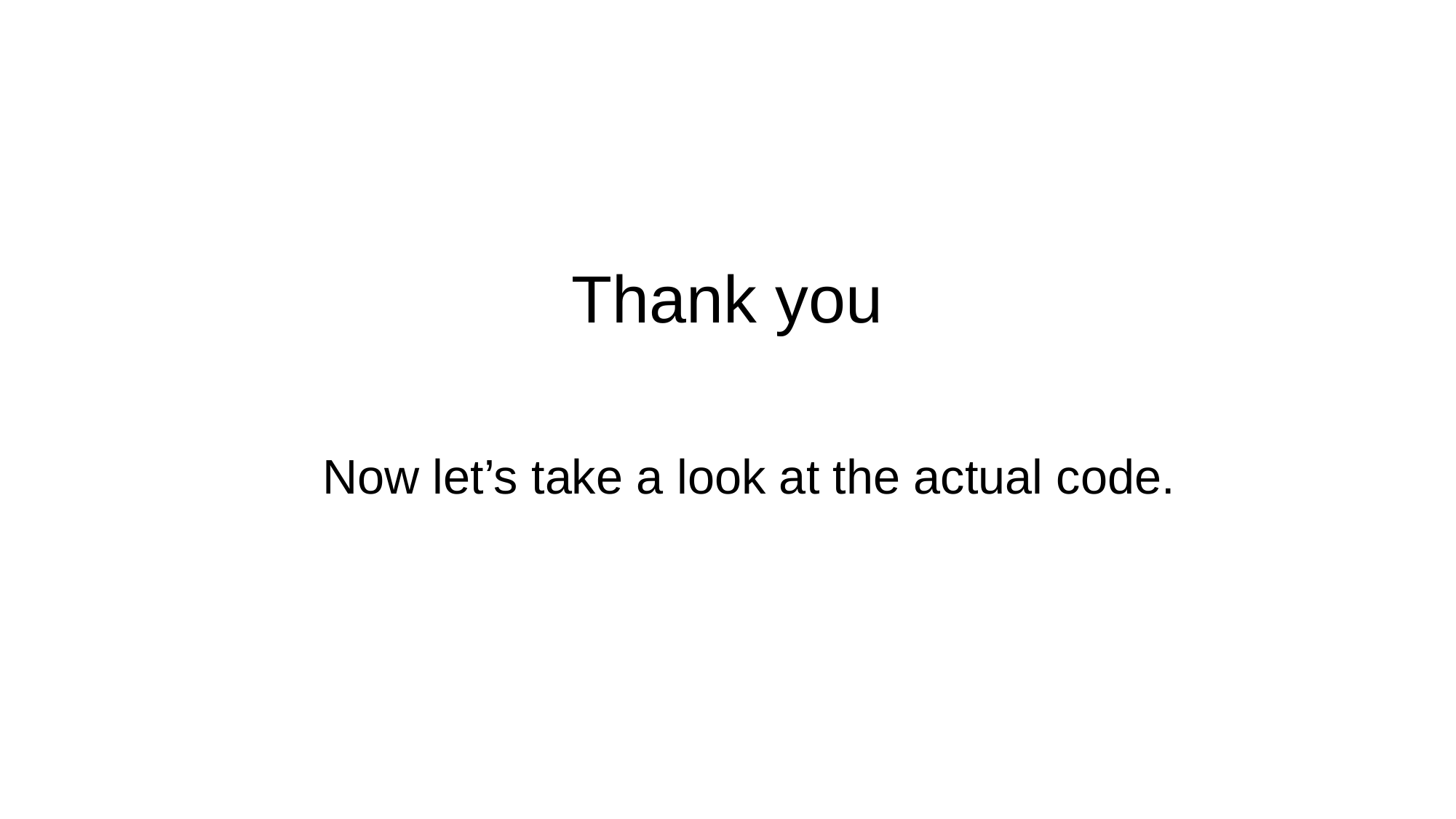

# Thank you
Now let’s take a look at the actual code.